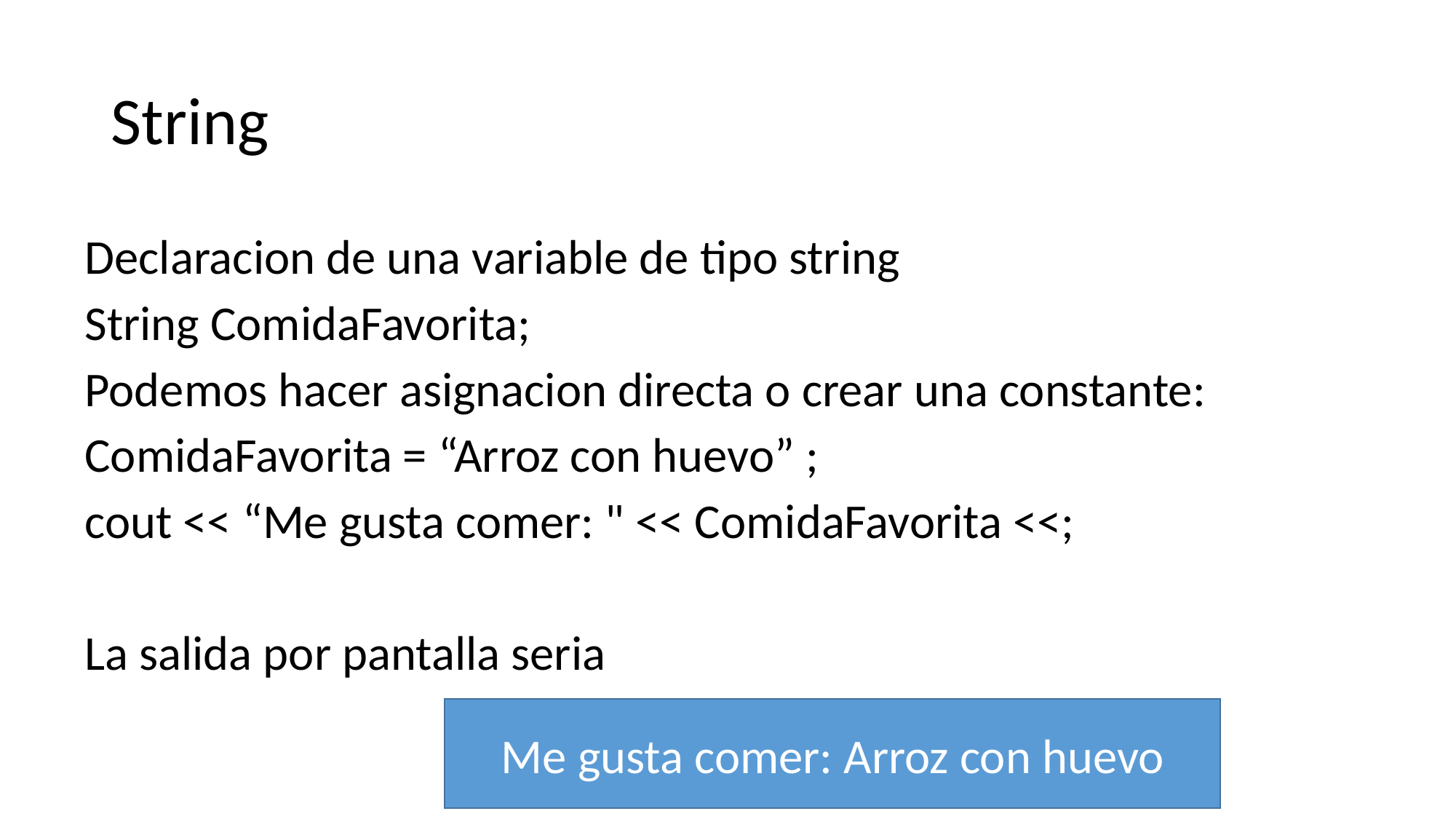

# String

Declaracion de una variable de tipo string
String ComidaFavorita;
Podemos hacer asignacion directa o crear una constante:
ComidaFavorita = “Arroz con huevo” ;
cout << “Me gusta comer: " << ComidaFavorita <<;

La salida por pantalla seria

Me gusta comer: Arroz con huevo